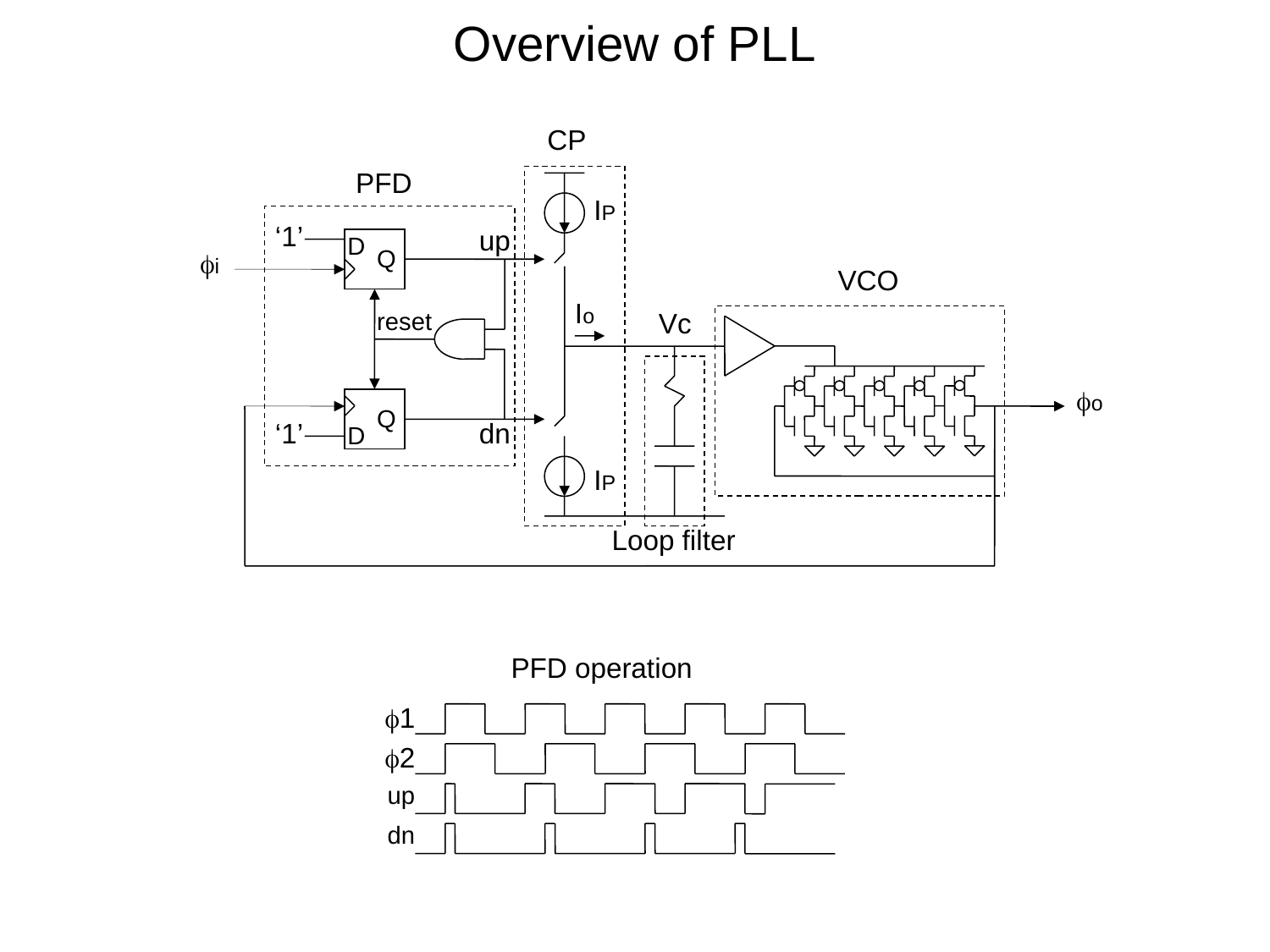

Overview of PLL
CP
PFD

IP

‘1’
up
D

Q

φi

VCO

Io
reset
Vc

φo

Q

‘1’
dn
D

IP

Loop filter

PFD operation
φ1

φ2

up

dn